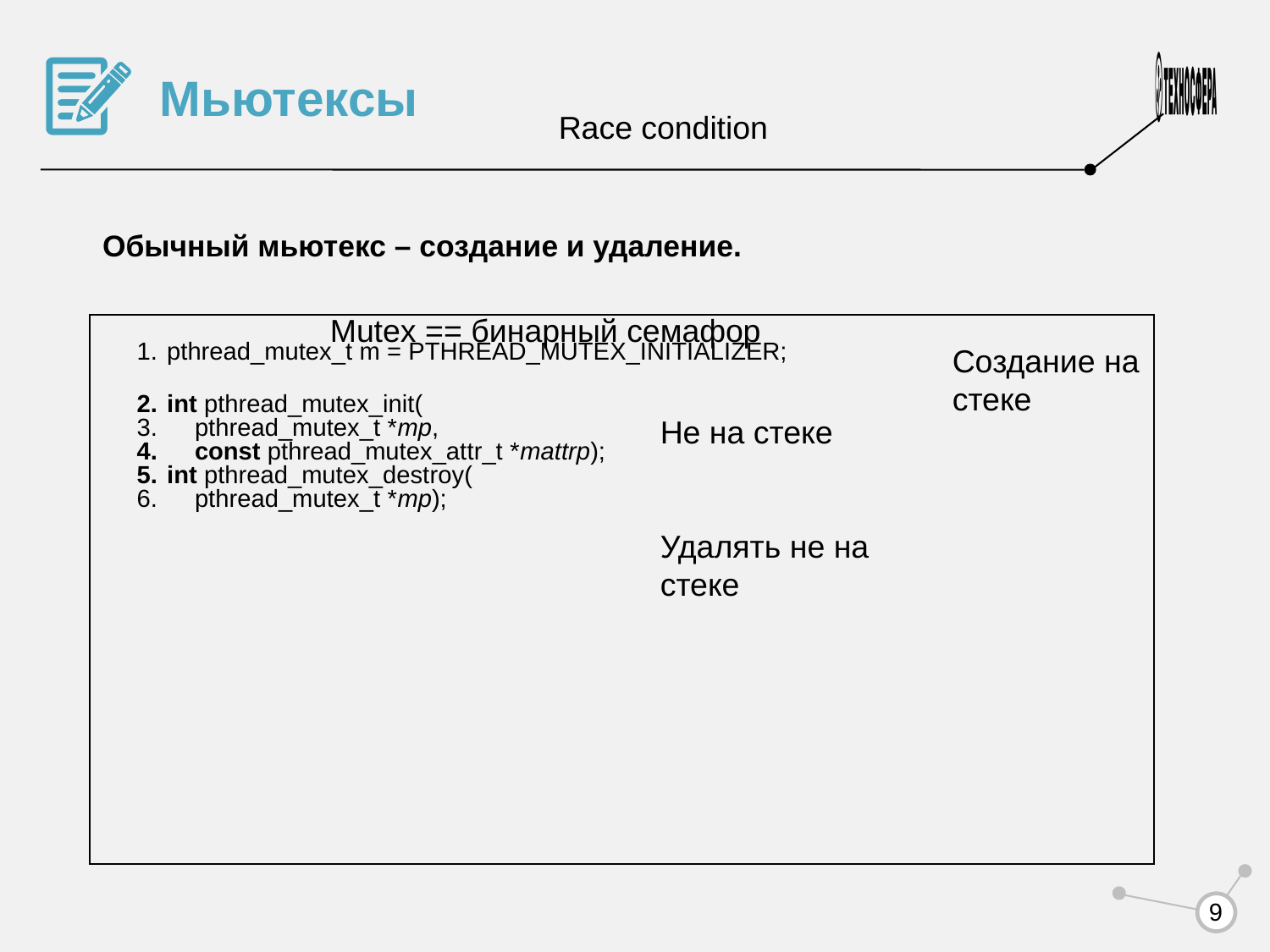

Мьютексы
Race condition
Обычный мьютекс – создание и удаление.
Mutex == бинарный семафор
pthread_mutex_t m = PTHREAD_MUTEX_INITIALIZER;

int pthread_mutex_init(
    pthread_mutex_t *mp,
    const pthread_mutex_attr_t *mattrp);
int pthread_mutex_destroy(
    pthread_mutex_t *mp);

Создание на стеке
Не на стеке
Удалять не на стеке
9